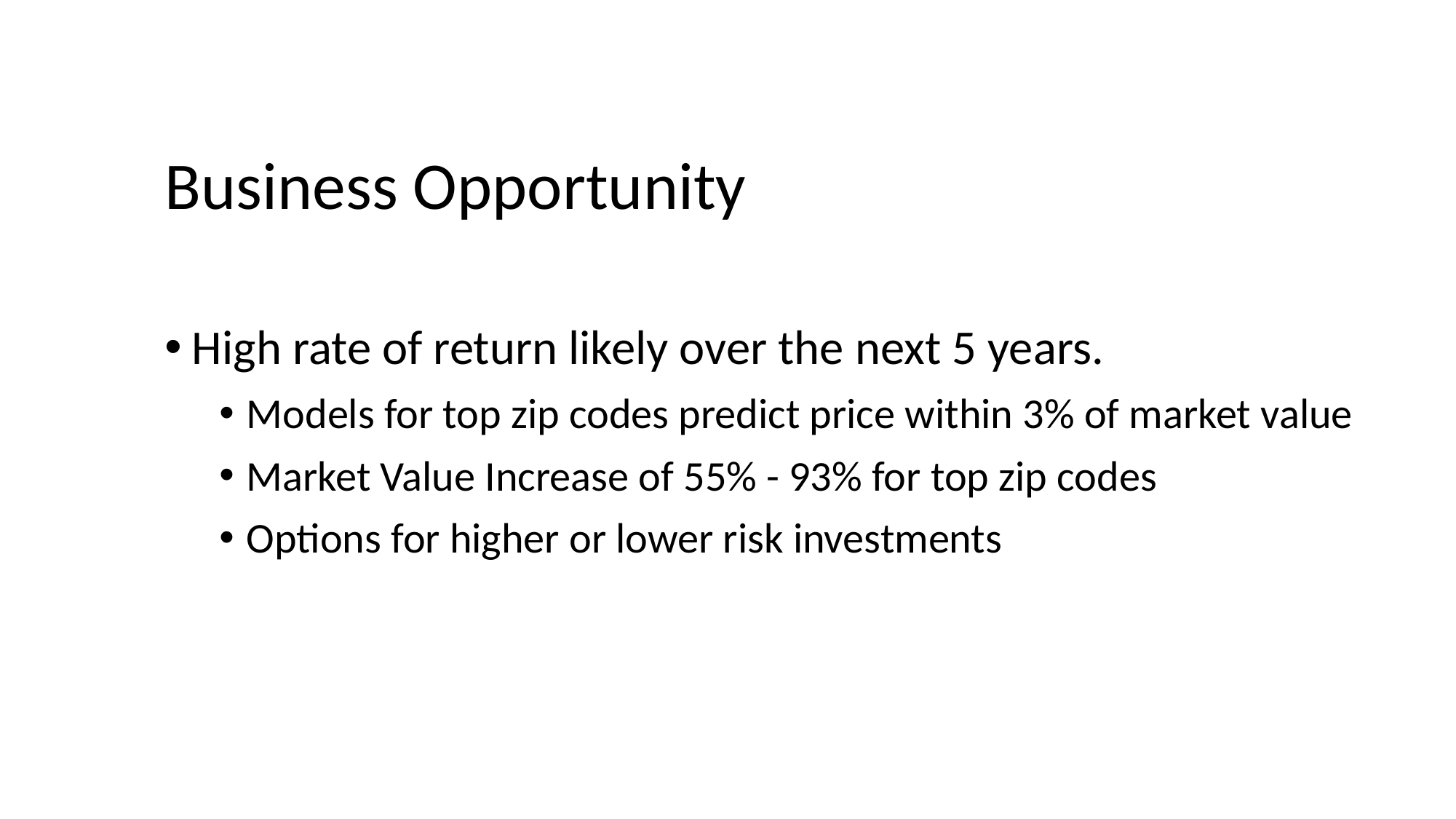

# Business Opportunity
High rate of return likely over the next 5 years.
Models for top zip codes predict price within 3% of market value
Market Value Increase of 55% - 93% for top zip codes
Options for higher or lower risk investments